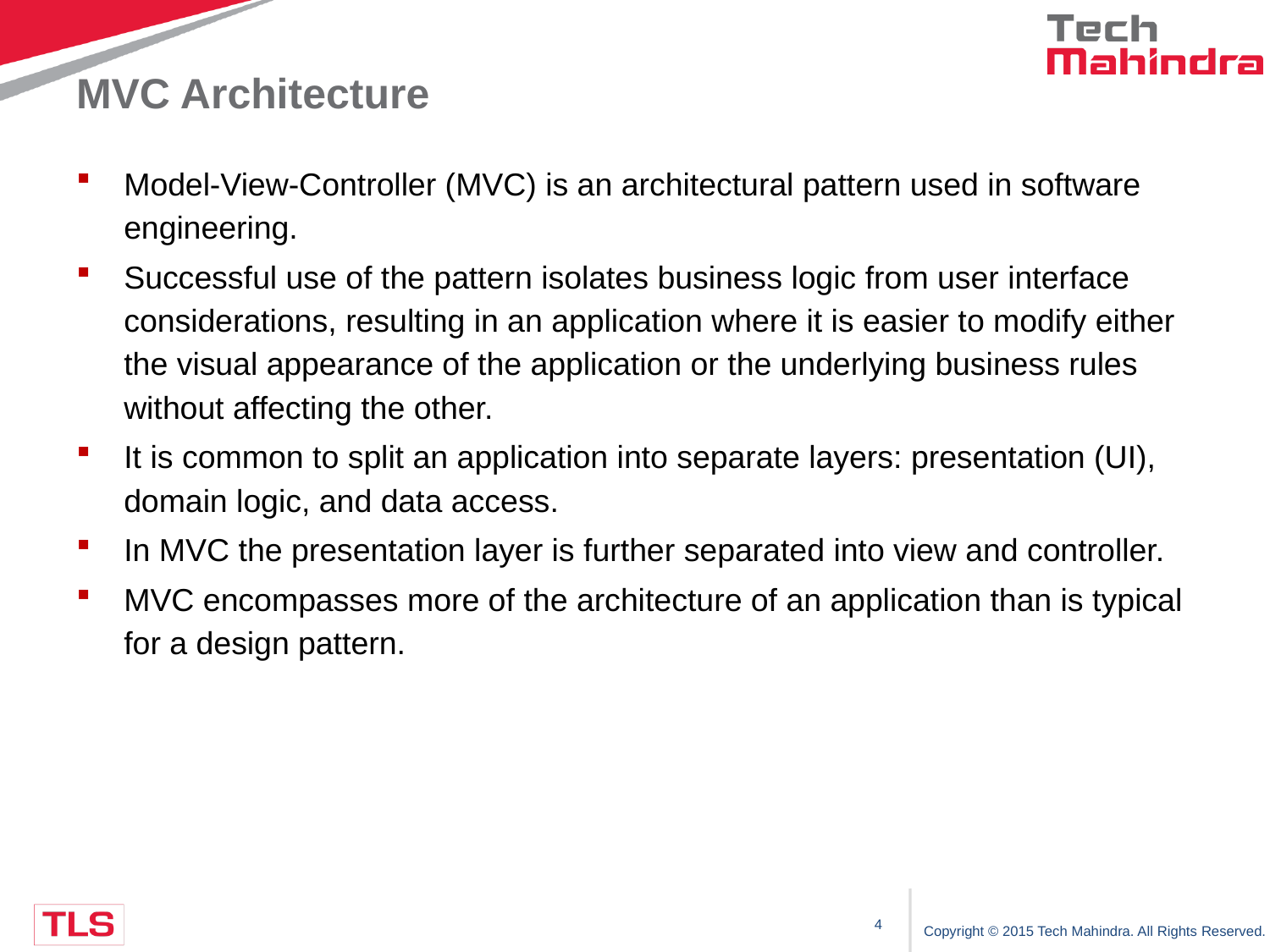

# MVC Architecture
Model-View-Controller (MVC) is an architectural pattern used in software engineering.
Successful use of the pattern isolates business logic from user interface considerations, resulting in an application where it is easier to modify either the visual appearance of the application or the underlying business rules without affecting the other.
It is common to split an application into separate layers: presentation (UI), domain logic, and data access.
In MVC the presentation layer is further separated into view and controller.
MVC encompasses more of the architecture of an application than is typical for a design pattern.